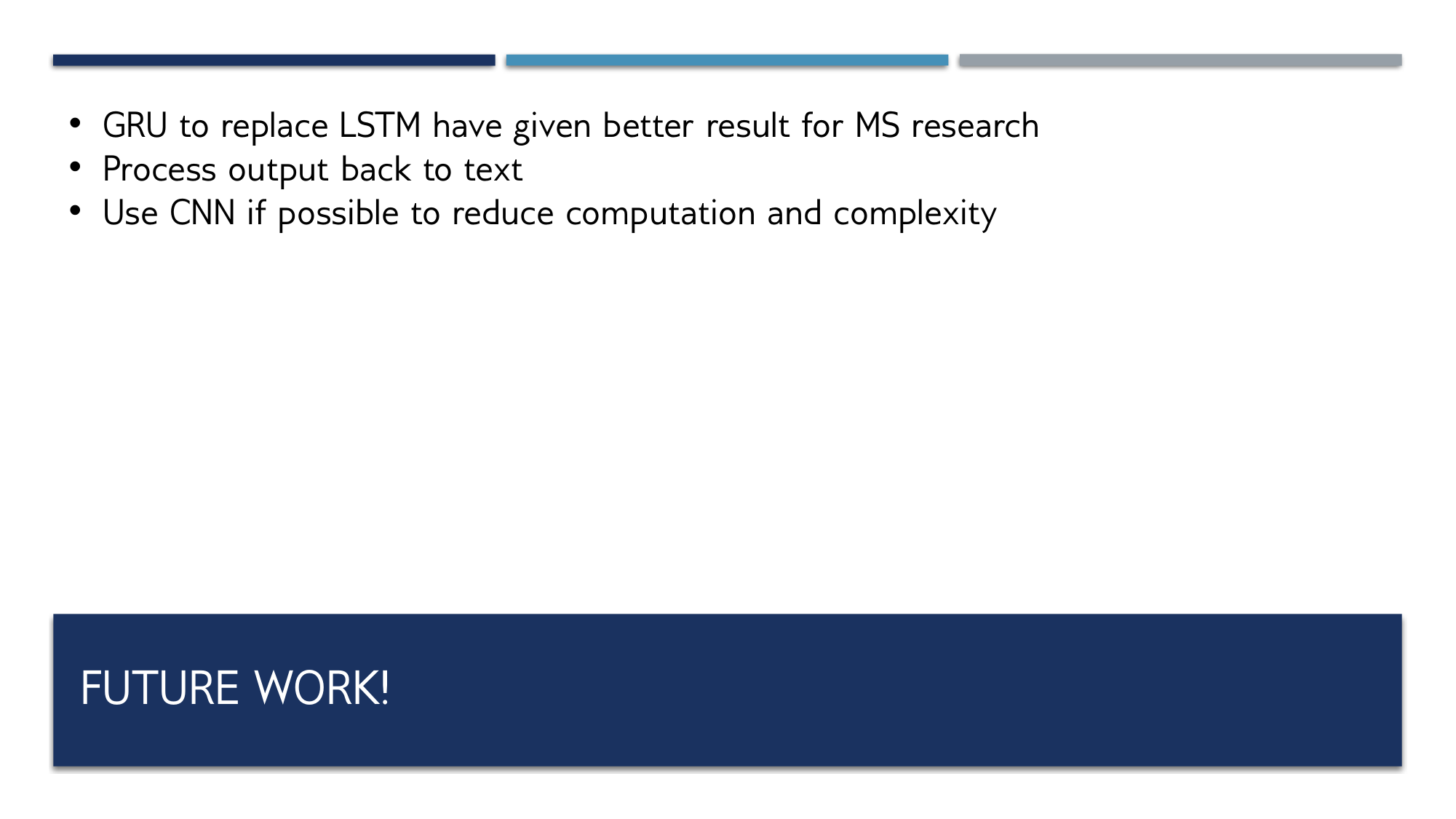

GRU to replace LSTM have given better result for MS research
Process output back to text
Use CNN if possible to reduce computation and complexity

# FUTURE WORK!